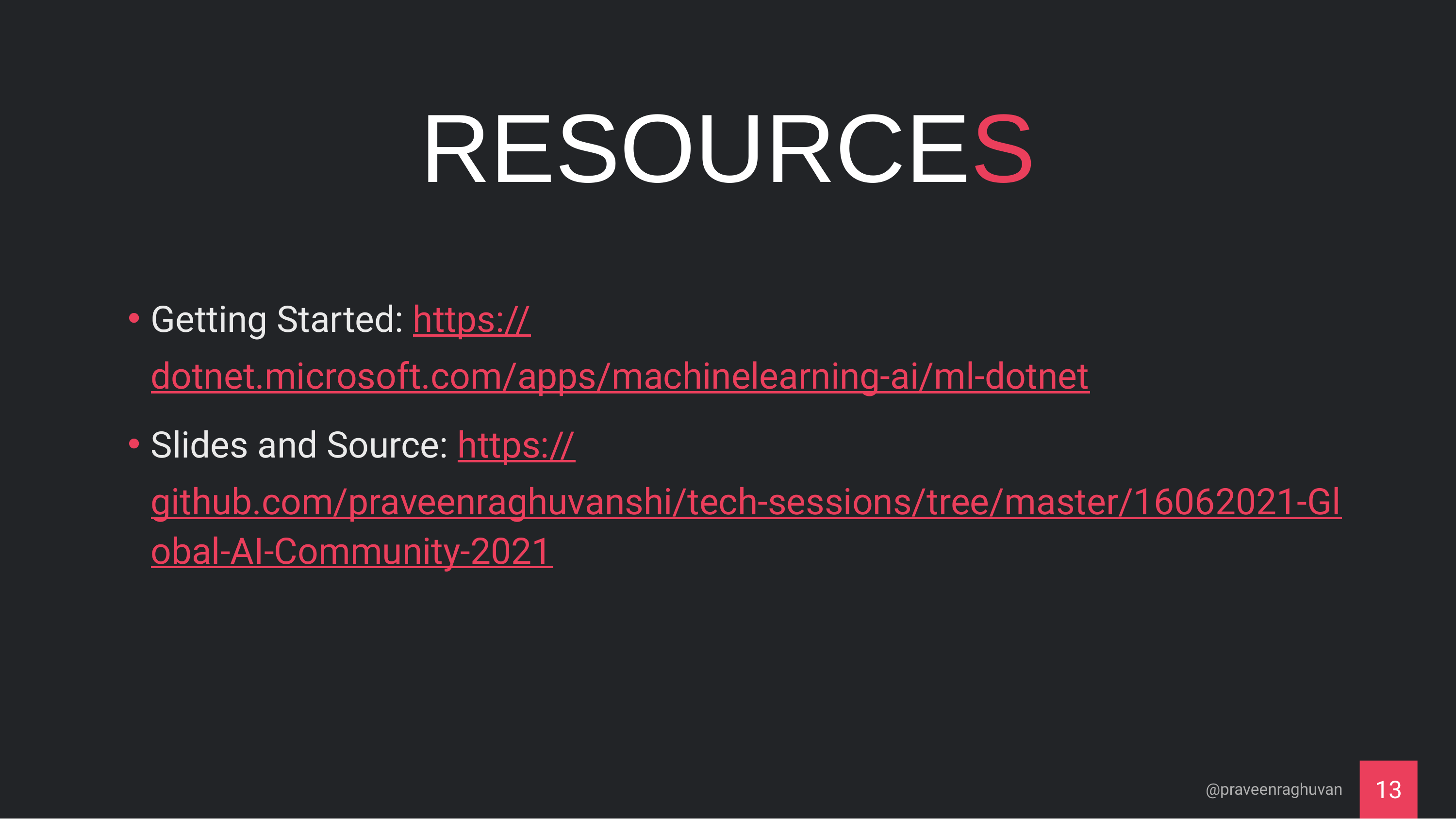

# RESOURCES
Getting Started: https://dotnet.microsoft.com/apps/machinelearning-ai/ml-dotnet
Slides and Source: https://github.com/praveenraghuvanshi/tech-sessions/tree/master/16062021-Global-AI-Community-2021

@praveenraghuvan
13